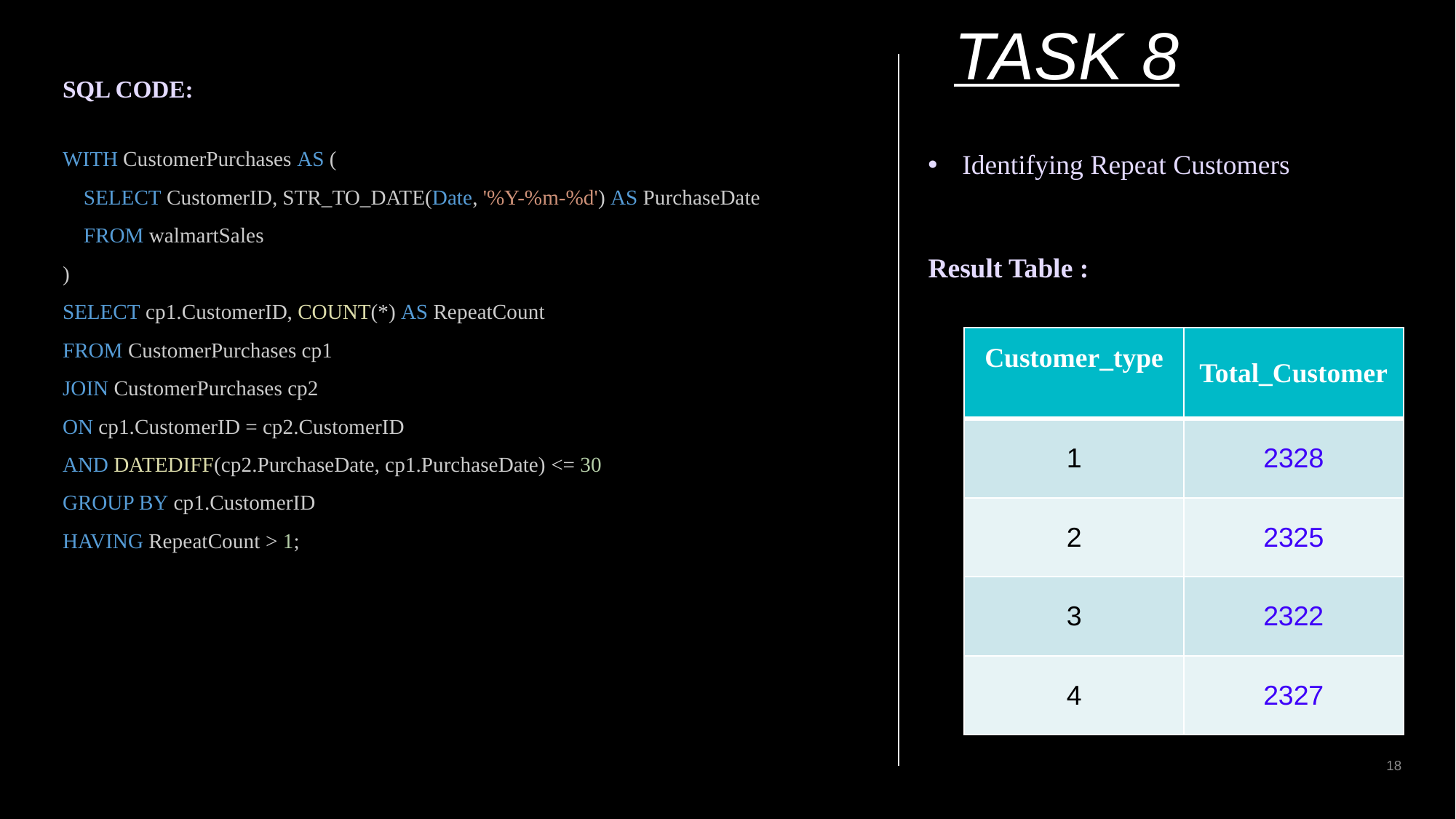

TASK 8
SQL CODE:

WITH CustomerPurchases AS (
    SELECT CustomerID, STR_TO_DATE(Date, '%Y-%m-%d') AS PurchaseDate
    FROM walmartSales
)
SELECT cp1.CustomerID, COUNT(*) AS RepeatCount
FROM CustomerPurchases cp1
JOIN CustomerPurchases cp2
ON cp1.CustomerID = cp2.CustomerID
AND DATEDIFF(cp2.PurchaseDate, cp1.PurchaseDate) <= 30
GROUP BY cp1.CustomerID
HAVING RepeatCount > 1;

Identifying Repeat Customers
Result Table :
| Customer\_type | Total\_Customer |
| --- | --- |
| 1 | 2328 |
| 2 | 2325 |
| 3 | 2322 |
| 4 | 2327 |
PRESENTATION TITLE
18